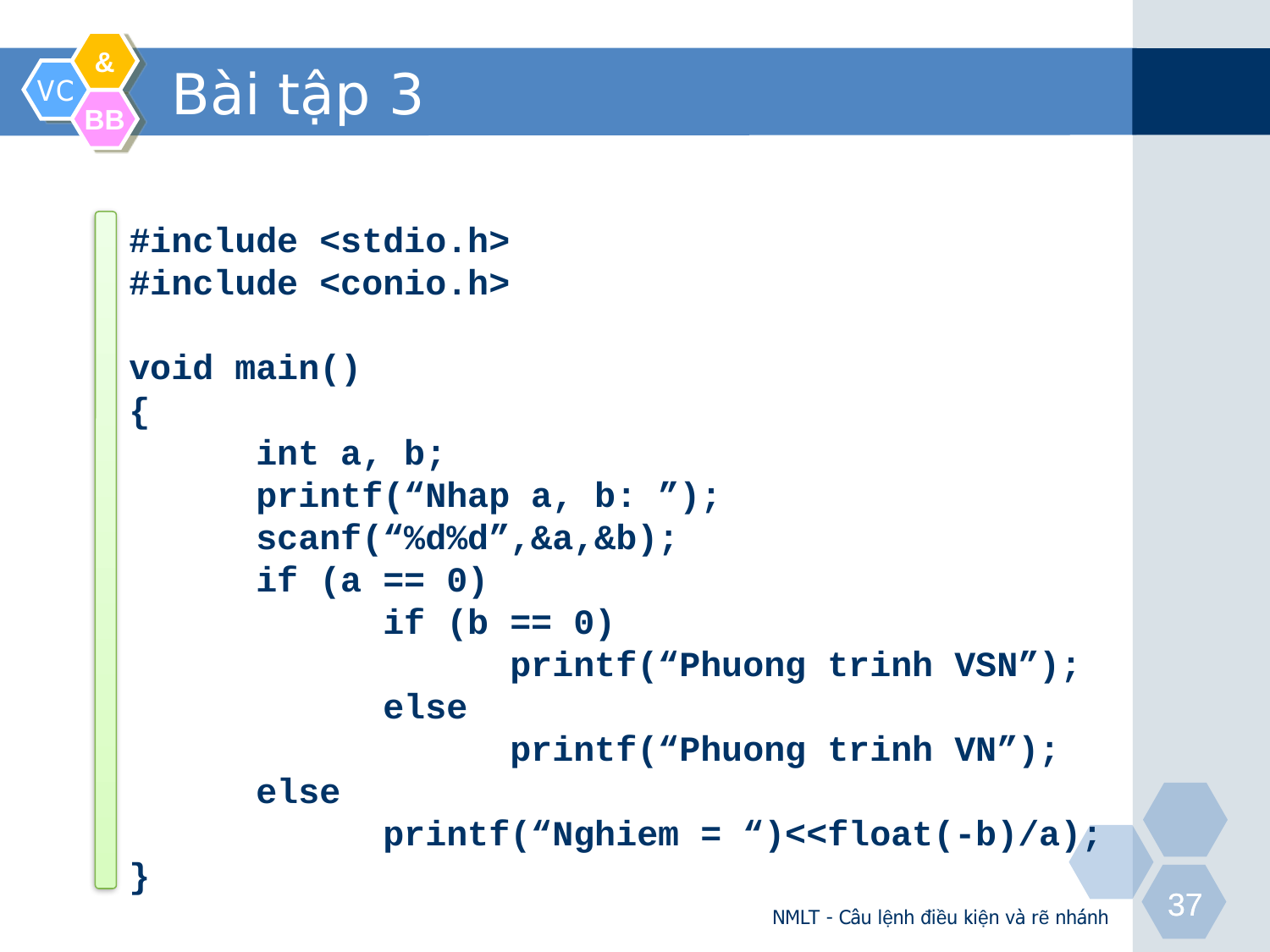

# Bài tập 3

#include <stdio.h>
#include <conio.h>

void main()
{
	int a, b;
	printf(“Nhap a, b: ”);
	scanf(“%d%d”,&a,&b);
	if (a == 0)
		if (b == 0)
			printf(“Phuong trinh VSN”);
		else
			printf(“Phuong trinh VN”);
	else
		printf(“Nghiem = “)<<float(-b)/a);
}
NMLT - Câu lệnh điều kiện và rẽ nhánh